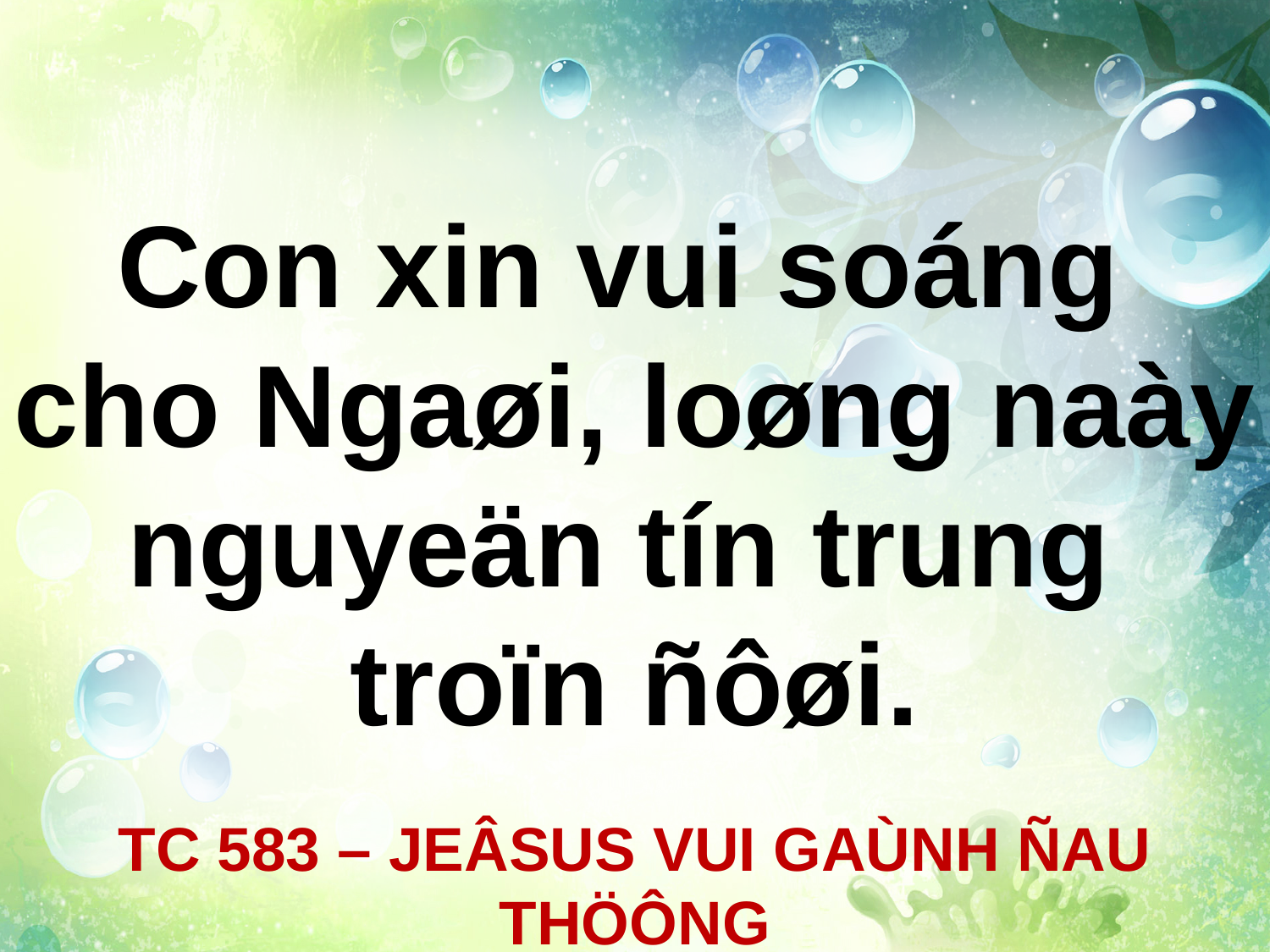

Con xin vui soáng
cho Ngaøi, loøng naày nguyeän tín trung
troïn ñôøi.
TC 583 – JEÂSUS VUI GAÙNH ÑAU THÖÔNG